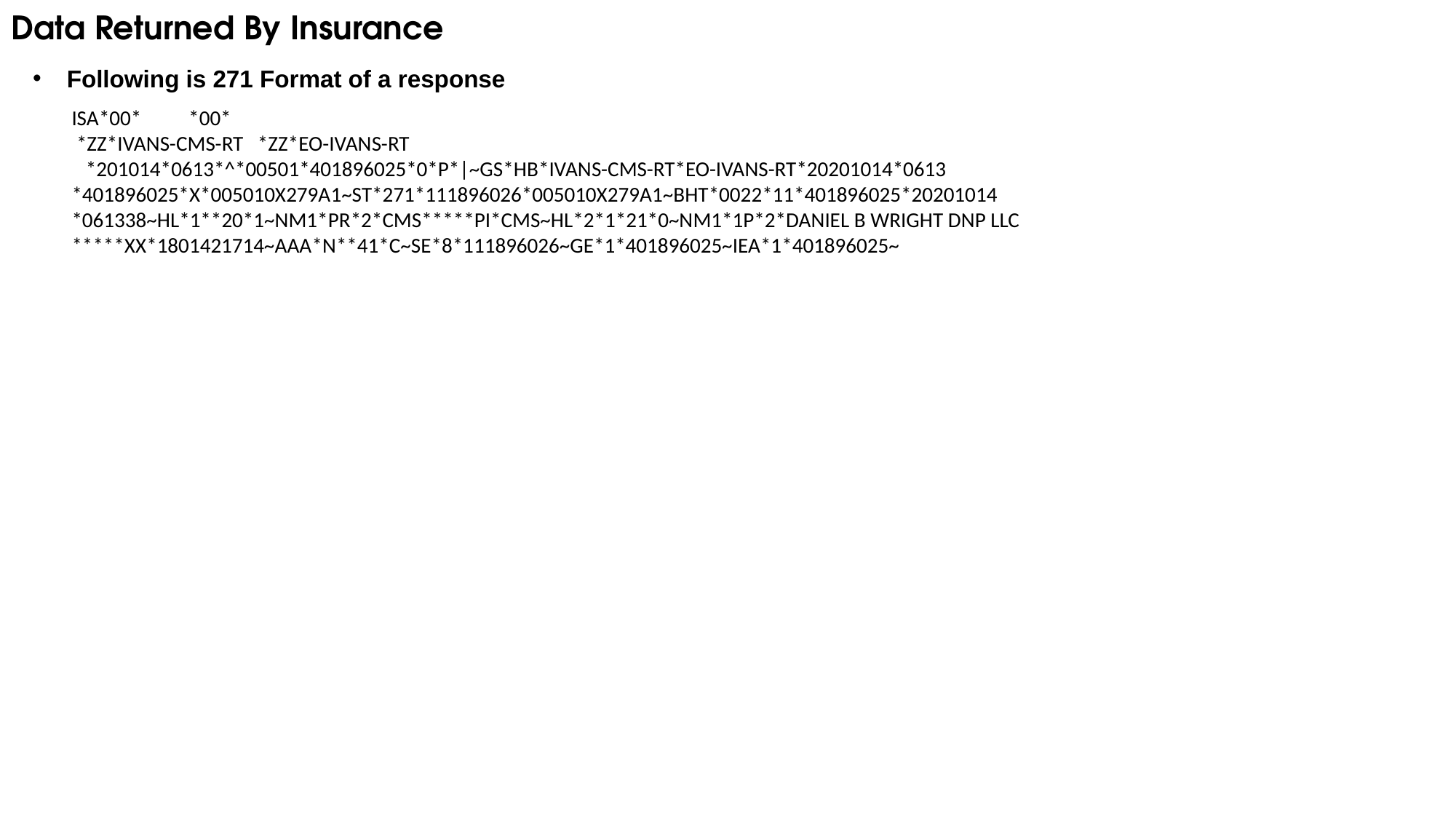

# Data Returned By Insurance
Following is 271 Format of a response
ISA*00*          *00*
 *ZZ*IVANS-CMS-RT   *ZZ*EO-IVANS-RT
   *201014*0613*^*00501*401896025*0*P*|~GS*HB*IVANS-CMS-RT*EO-IVANS-RT*20201014*0613
*401896025*X*005010X279A1~ST*271*111896026*005010X279A1~BHT*0022*11*401896025*20201014
*061338~HL*1**20*1~NM1*PR*2*CMS*****PI*CMS~HL*2*1*21*0~NM1*1P*2*DANIEL B WRIGHT DNP LLC
*****XX*1801421714~AAA*N**41*C~SE*8*111896026~GE*1*401896025~IEA*1*401896025~